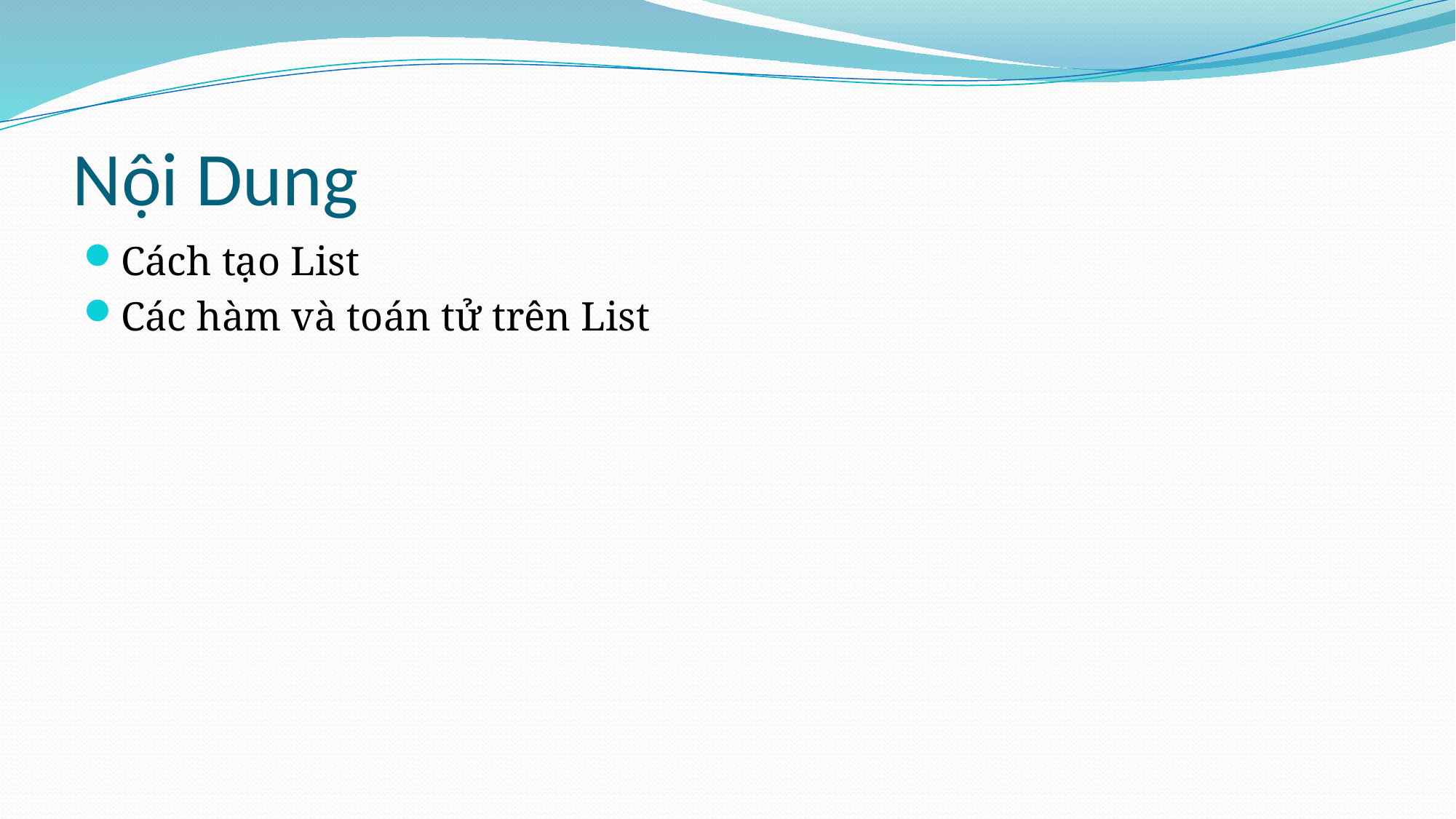

# Nội Dung
Cách tạo List
Các hàm và toán tử trên List